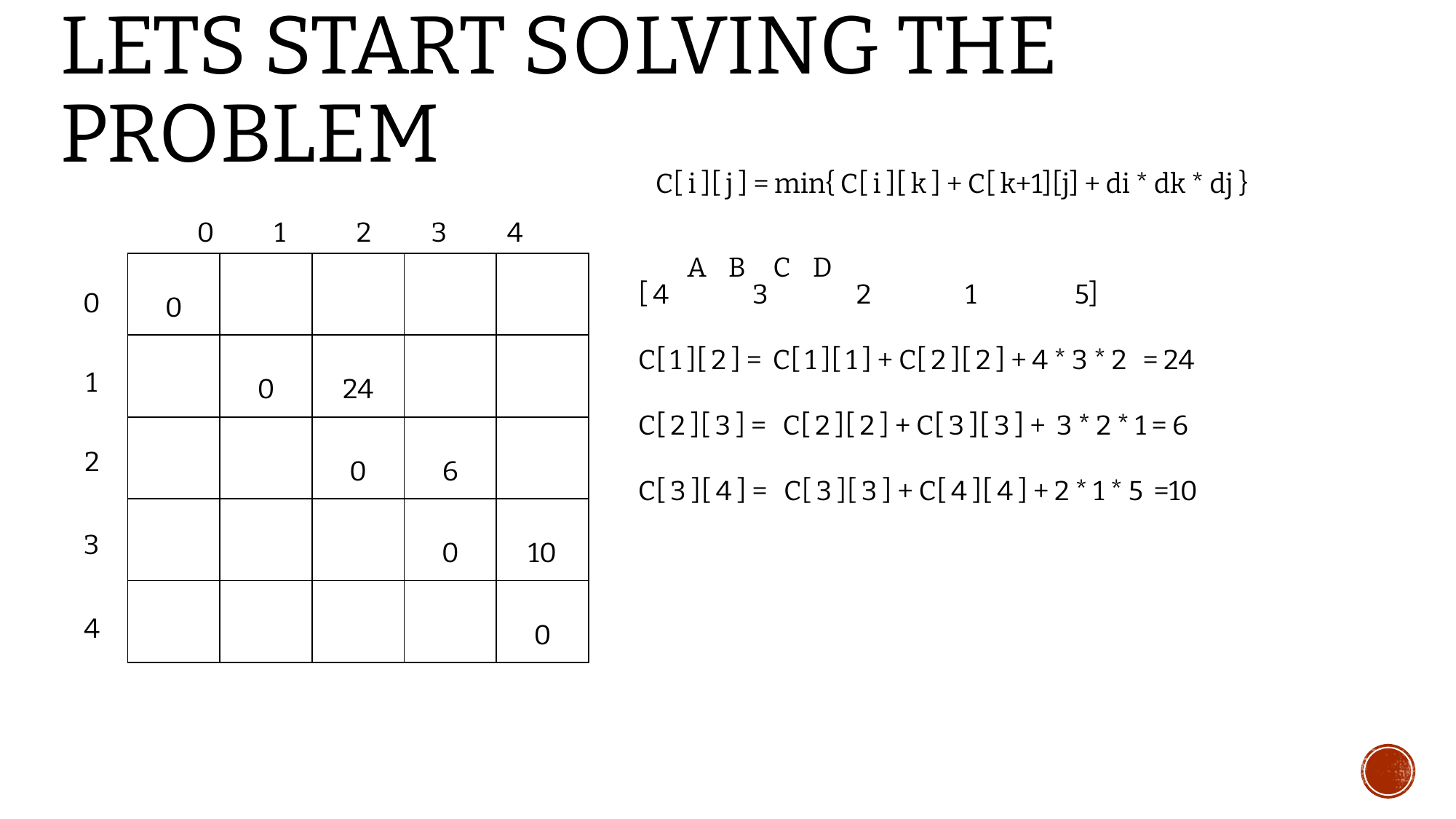

# Lets start solving the problem
C[ i ][ j ] = min{ C[ i ][ k ] + C[ k+1][j] + di * dk * dj }
     0           1             2           3           4
A    B     C    D
| 0 |  |  |  |  |
| --- | --- | --- | --- | --- |
|  | 0 | 24 |  |  |
|  |  | 0 | 6 |  |
|  |  |  | 0 | 10 |
|  |  |  |  | 0 |
[ 4	 3	2	1	5]

C[ 1 ][ 2 ] =  C[ 1 ][ 1 ] + C[ 2 ][ 2 ] + 4 * 3 * 2   = 24

C[ 2 ][ 3 ] =   C[ 2 ][ 2 ] + C[ 3 ][ 3 ] +  3 * 2 * 1 = 6

C[ 3 ][ 4 ] =   C[ 3 ][ 3 ] + C[ 4 ][ 4 ] + 2 * 1 * 5  =10

0
1
2
3
4